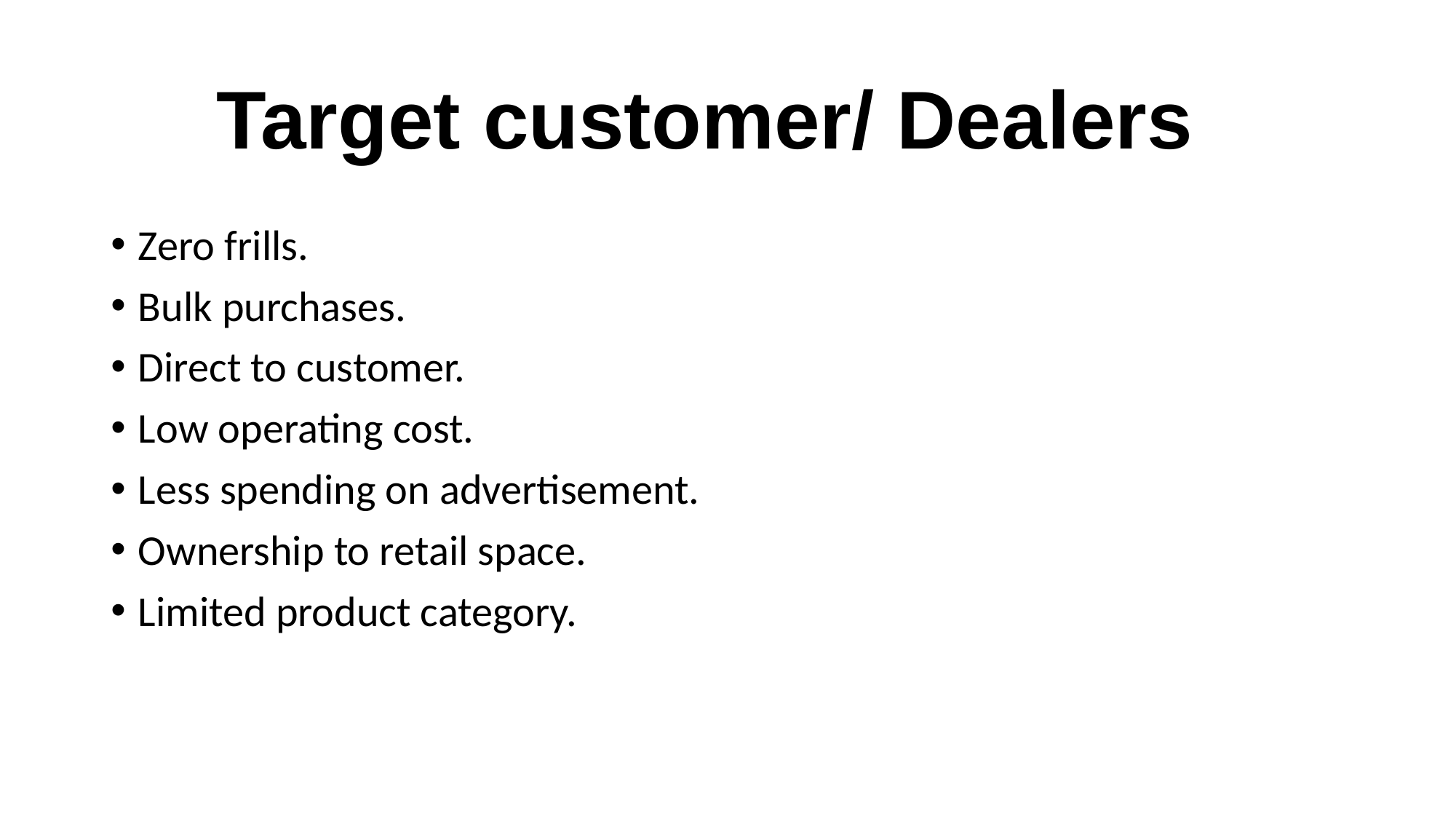

# Target customer/ Dealers
Zero frills.
Bulk purchases.
Direct to customer.
Low operating cost.
Less spending on advertisement.
Ownership to retail space.
Limited product category.